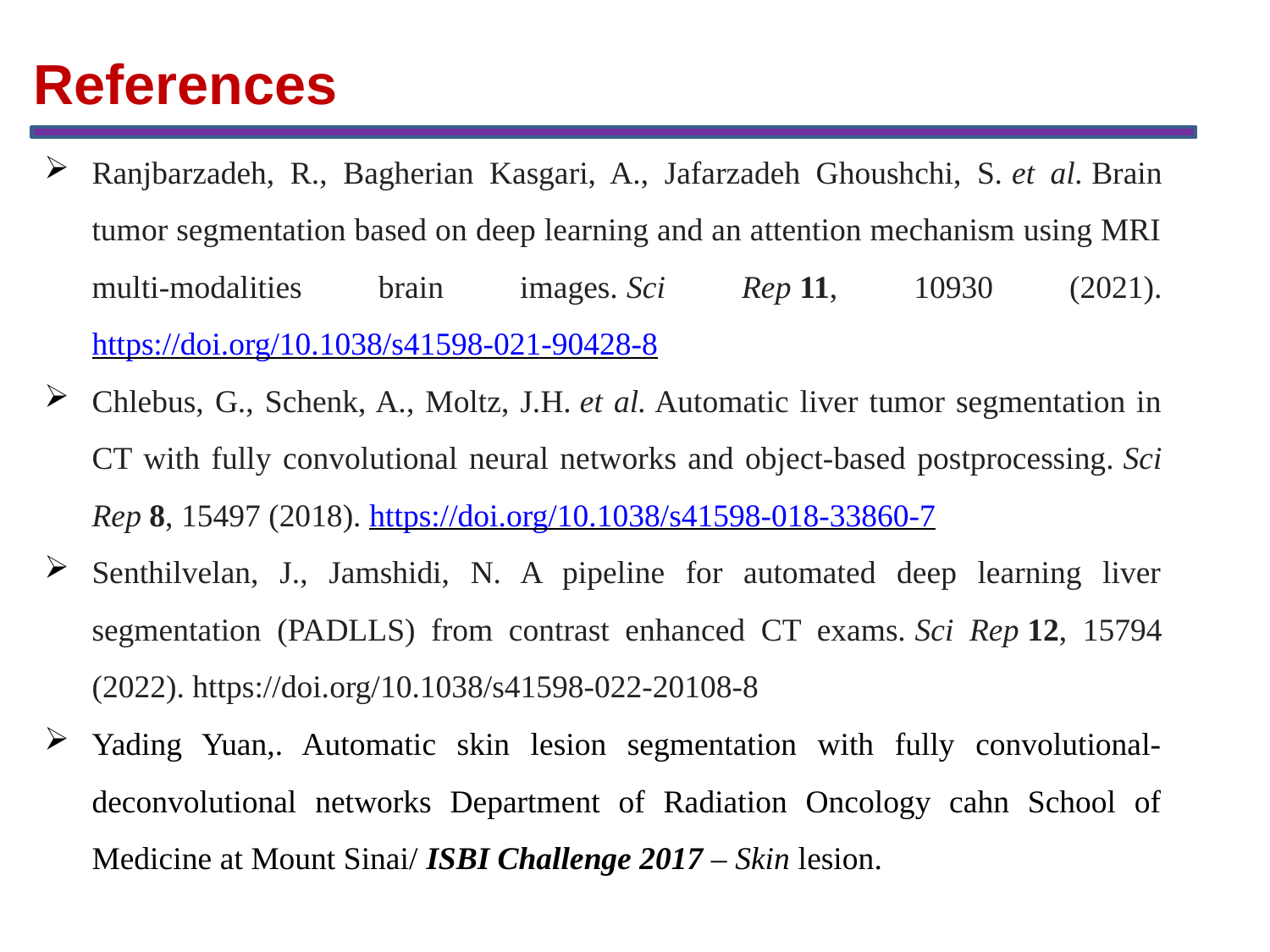

References

Ranjbarzadeh, R., Bagherian Kasgari, A., Jafarzadeh Ghoushchi, S. et al. Brain tumor segmentation based on deep learning and an attention mechanism using MRI multi-modalities brain images. Sci Rep 11, 10930 (2021). https://doi.org/10.1038/s41598-021-90428-8
Chlebus, G., Schenk, A., Moltz, J.H. et al. Automatic liver tumor segmentation in CT with fully convolutional neural networks and object-based postprocessing. Sci Rep 8, 15497 (2018). https://doi.org/10.1038/s41598-018-33860-7
Senthilvelan, J., Jamshidi, N. A pipeline for automated deep learning liver segmentation (PADLLS) from contrast enhanced CT exams. Sci Rep 12, 15794 (2022). https://doi.org/10.1038/s41598-022-20108-8
Yading Yuan,. Automatic skin lesion segmentation with fully convolutional-deconvolutional networks Department of Radiation Oncology cahn School of Medicine at Mount Sinai/ ISBI Challenge 2017 – Skin lesion.